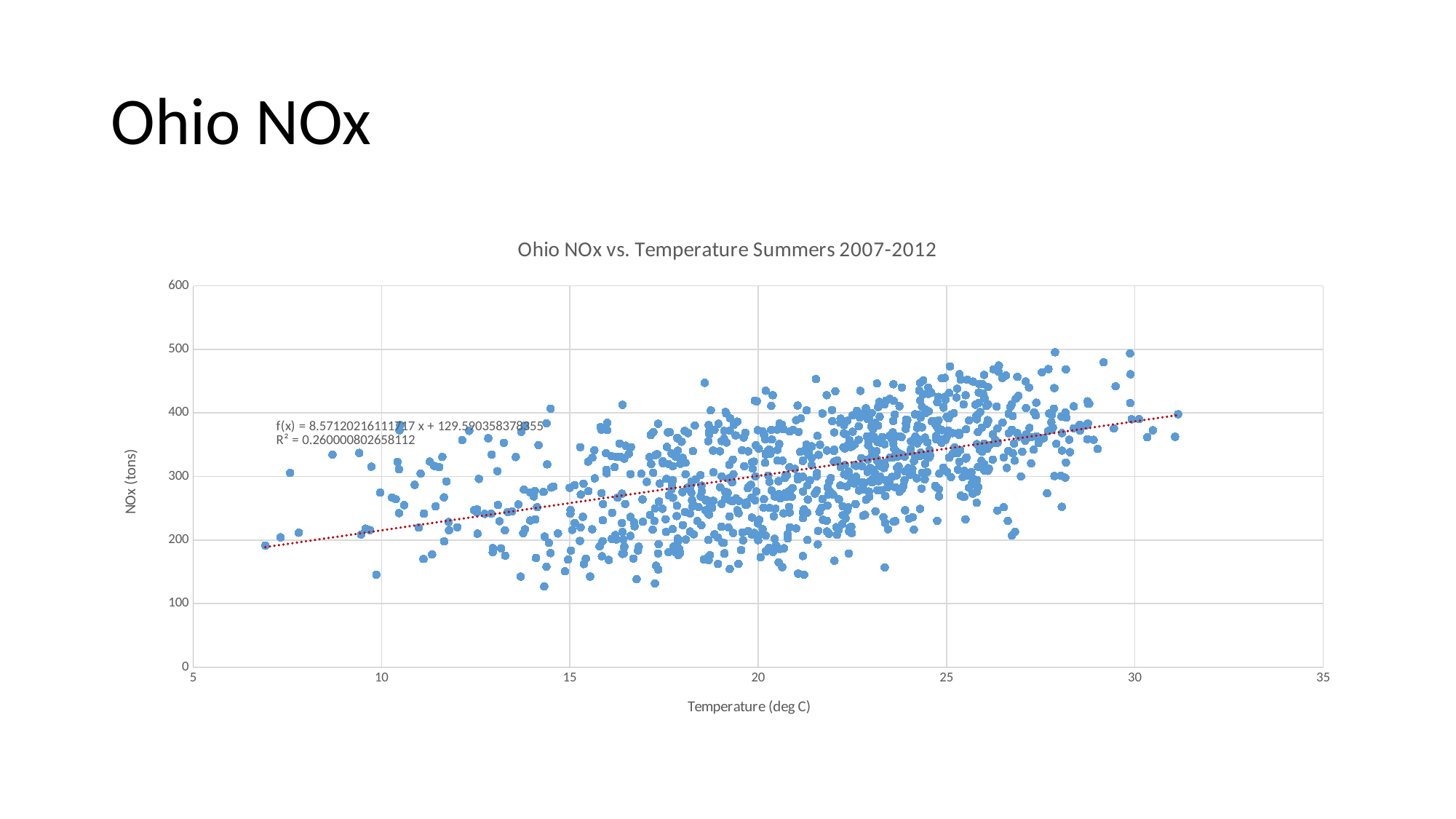

# Ohio NOx

### Chart: Ohio NOx vs. Temperature Summers 2007-2012

| Category |  |
|---|---|